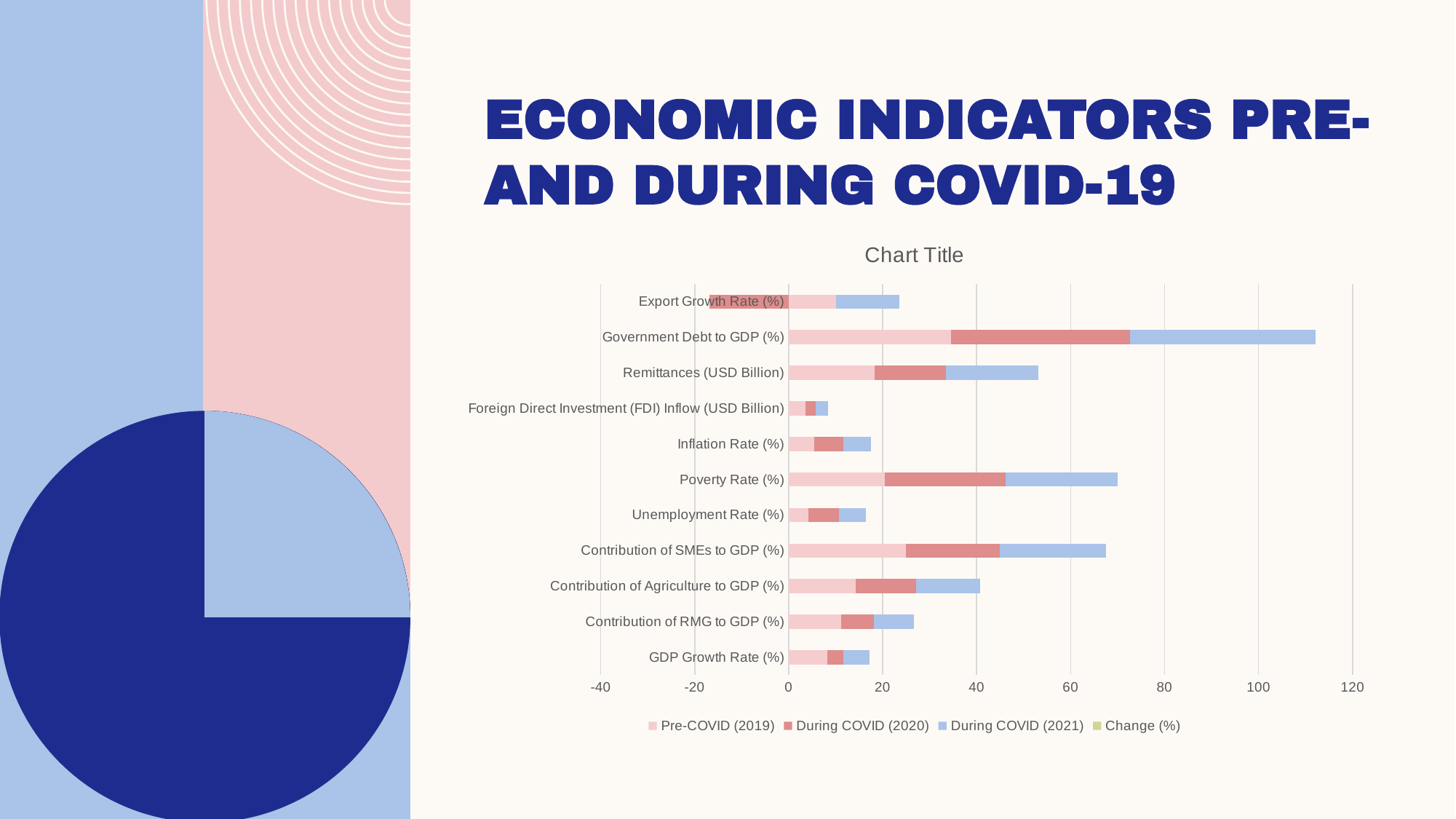

# Economic Indicators Pre- and During COVID-19

### Chart:

| Category | Pre-COVID (2019) | During COVID (2020) | During COVID (2021) | Change (%) |
|---|---|---|---|---|
| GDP Growth Rate (%) | 8.2 | 3.5 | 5.5 | 0.0 |
| Contribution of RMG to GDP (%) | 11.2 | 7.0 | 8.5 | 0.0 |
| Contribution of Agriculture to GDP (%) | 14.2 | 13.0 | 13.5 | 0.0 |
| Contribution of SMEs to GDP (%) | 25.0 | 20.0 | 22.5 | 0.0 |
| Unemployment Rate (%) | 4.2 | 6.5 | 5.8 | 0.0 |
| Poverty Rate (%) | 20.5 | 25.6 | 24.0 | 0.0 |
| Inflation Rate (%) | 5.5 | 6.2 | 5.8 | 0.0 |
| Foreign Direct Investment (FDI) Inflow (USD Billion) | 3.6 | 2.1 | 2.7 | 0.0 |
| Remittances (USD Billion) | 18.3 | 15.1 | 19.8 | 0.0 |
| Government Debt to GDP (%) | 34.6 | 38.0 | 39.5 | 0.0 |
| Export Growth Rate (%) | 10.1 | -16.9 | 13.4 | 0.0 |